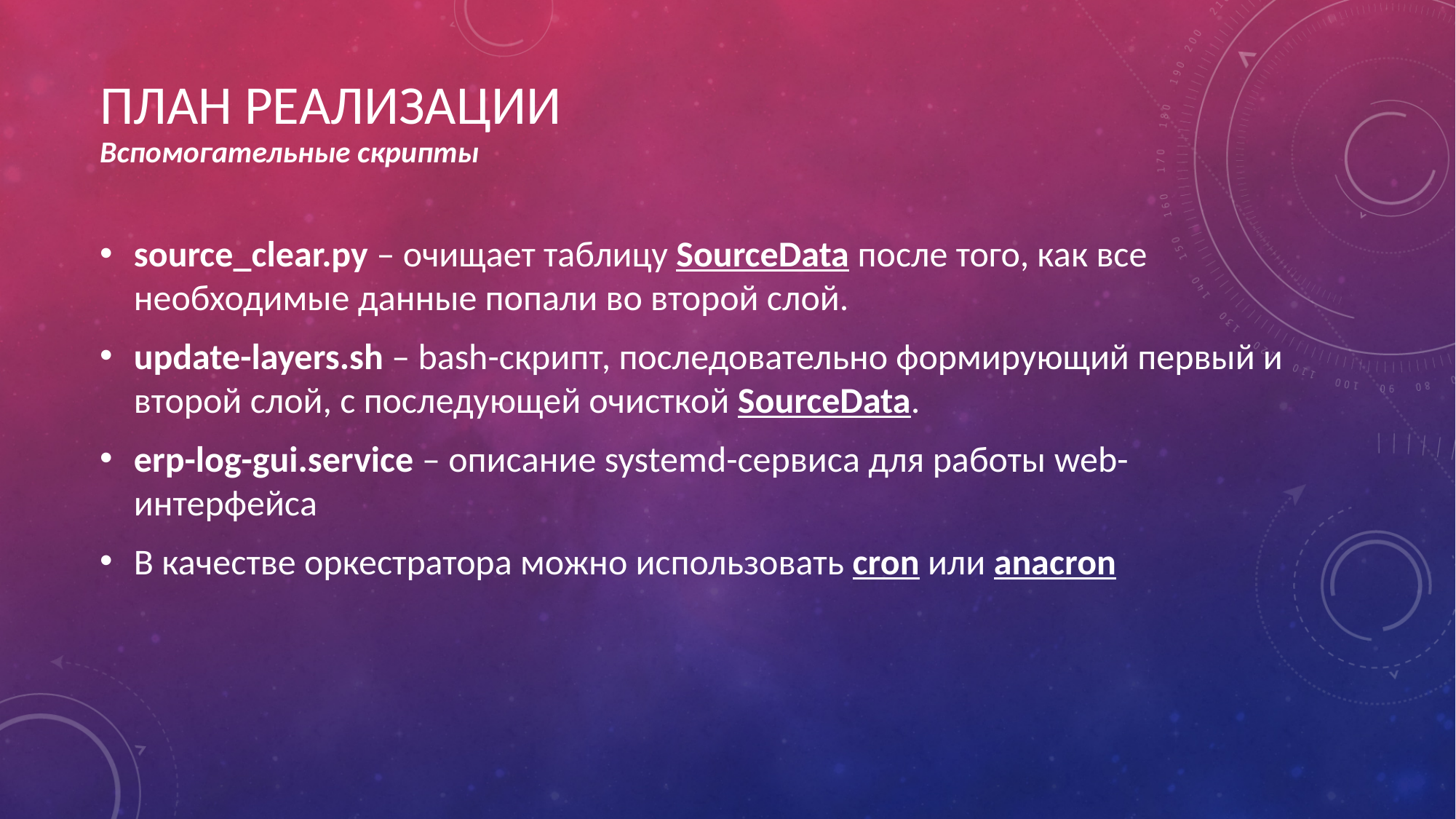

# План реализации
Вспомогательные скрипты

source_clear.py – очищает таблицу SourceData после того, как все необходимые данные попали во второй слой.
update-layers.sh – bash-скрипт, последовательно формирующий первый и второй слой, с последующей очисткой SourceData.
erp-log-gui.service – описание systemd-сервиса для работы web-интерфейса
В качестве оркестратора можно использовать cron или anacron